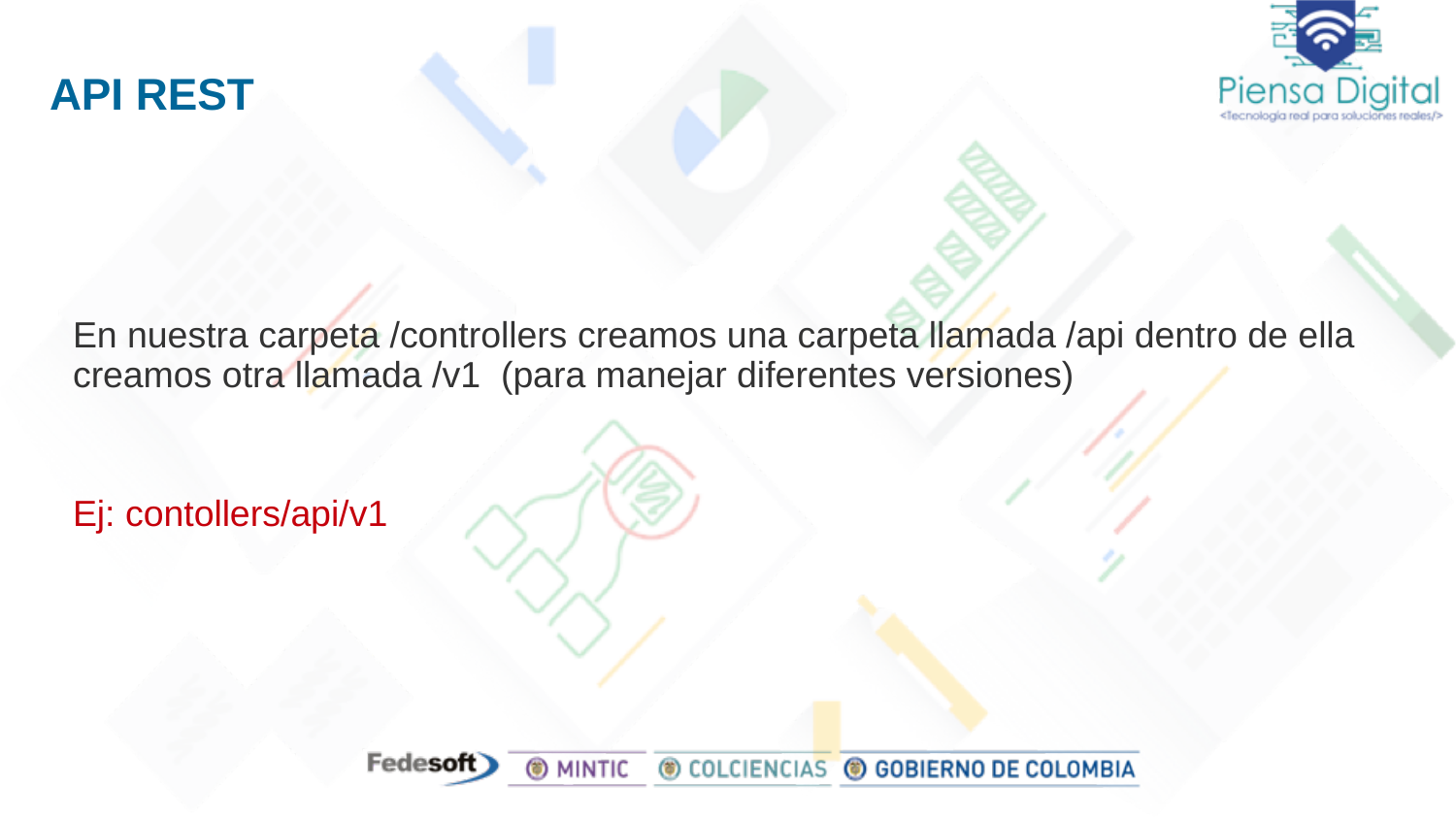

# API REST

En nuestra carpeta /controllers creamos una carpeta llamada /api dentro de ella creamos otra llamada /v1  (para manejar diferentes versiones)

Ej: contollers/api/v1